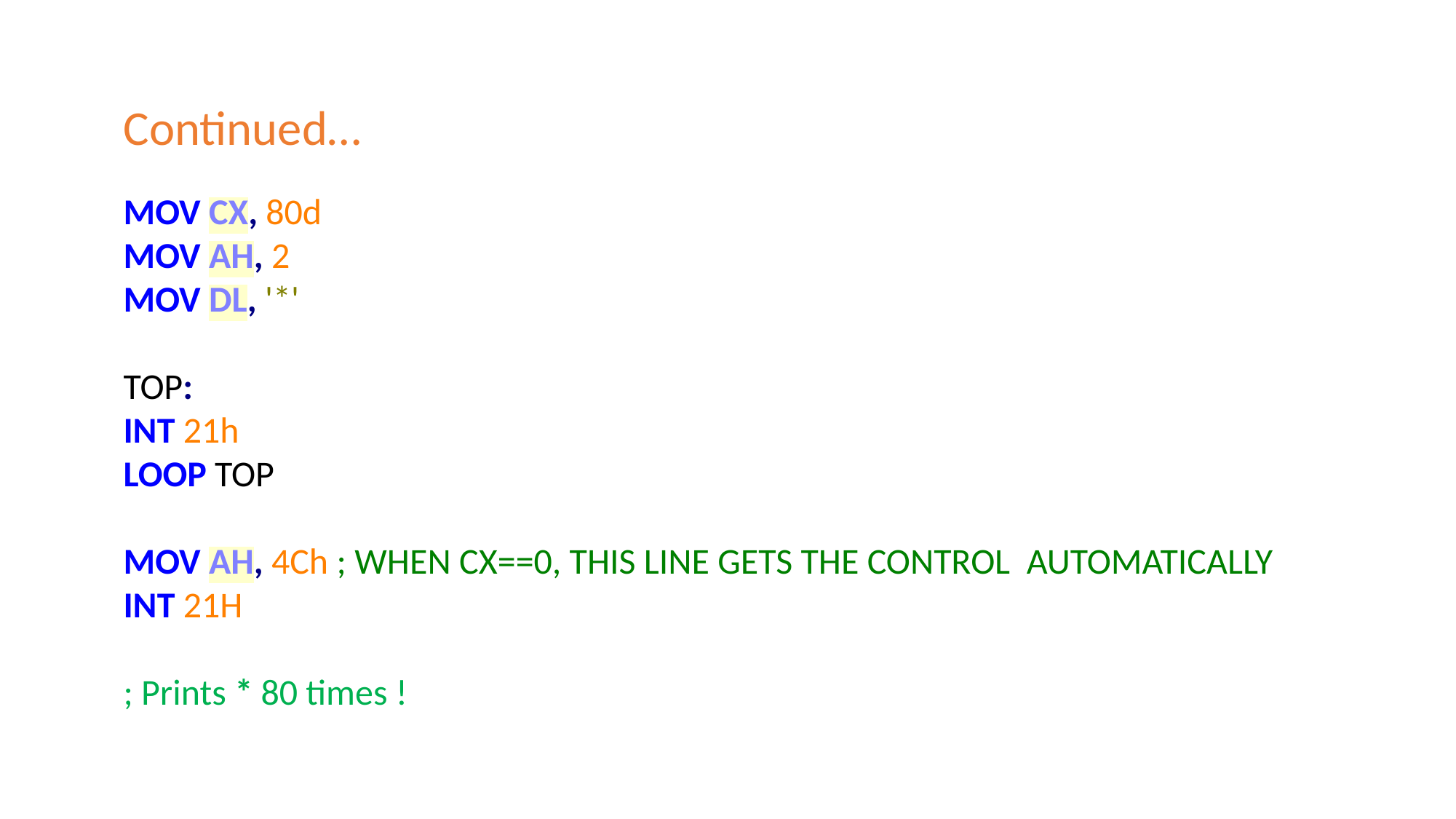

Continued…
MOV CX, 80d
MOV AH, 2
MOV DL, '*'

TOP:
INT 21h
LOOP TOP

MOV AH, 4Ch ; WHEN CX==0, THIS LINE GETS THE CONTROL  AUTOMATICALLY
INT 21H

; Prints * 80 times !